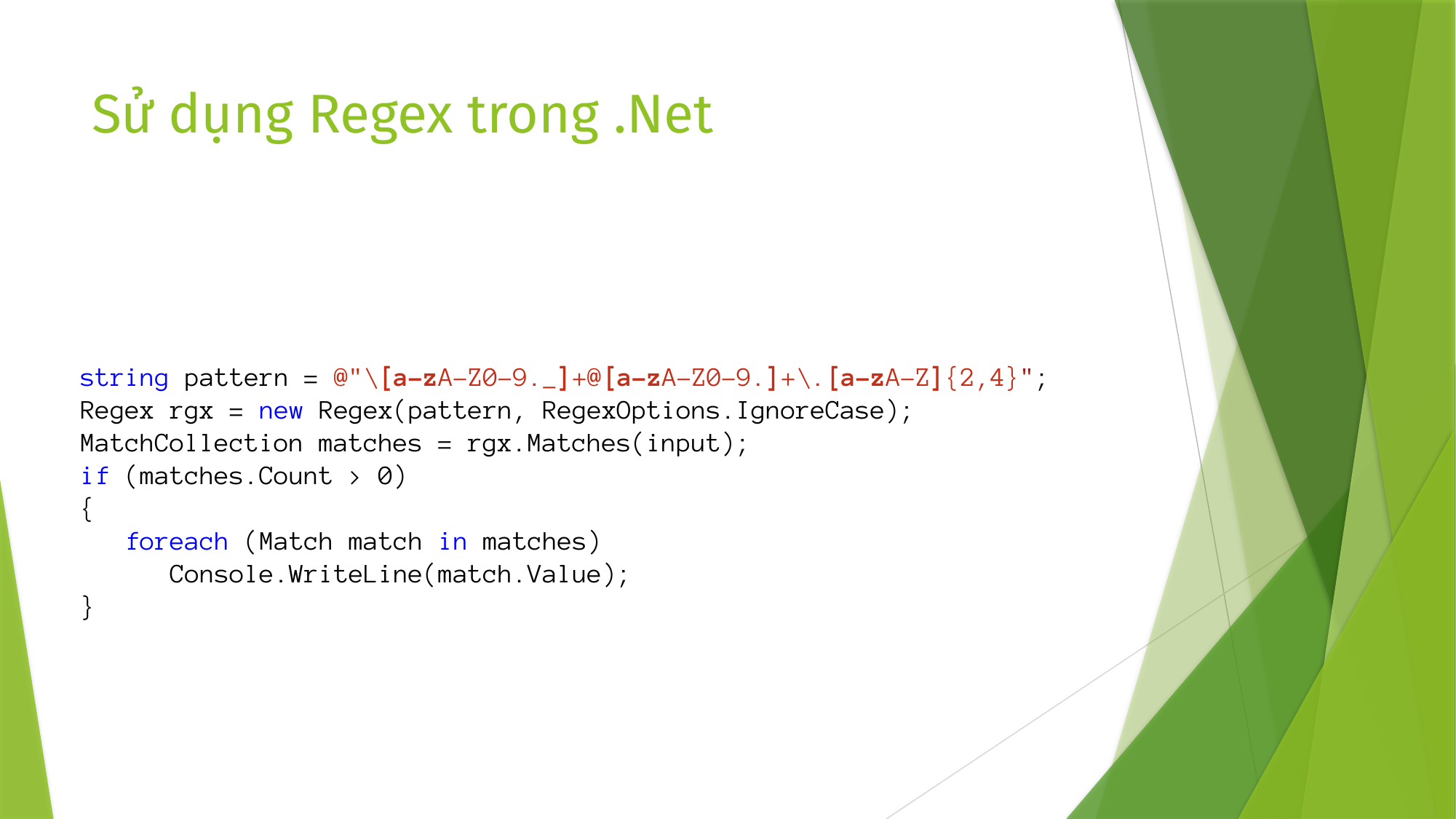

# Sử dụng Regex trong .Net
string pattern = @"\[a-zA-Z0-9._]+@[a-zA-Z0-9.]+\.[a-zA-Z]{2,4}";
Regex rgx = new Regex(pattern, RegexOptions.IgnoreCase);
MatchCollection matches = rgx.Matches(input);
if (matches.Count > 0)
{
   foreach (Match match in matches)
      Console.WriteLine(match.Value);
}